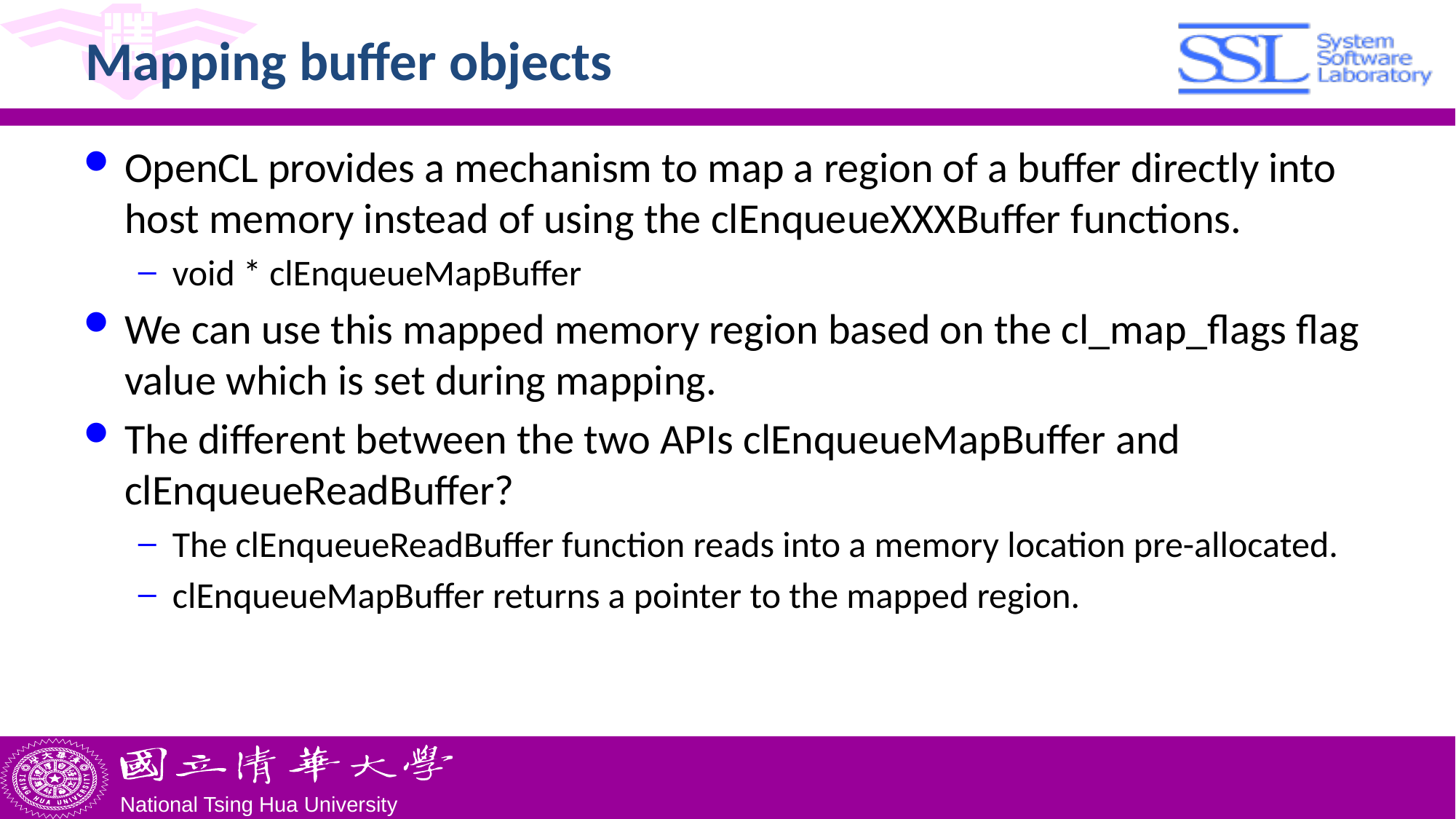

# Mapping buffer objects
OpenCL provides a mechanism to map a region of a buffer directly into host memory instead of using the clEnqueueXXXBuffer functions.
void * clEnqueueMapBuffer
We can use this mapped memory region based on the cl_map_flags flag value which is set during mapping.
The different between the two APIs clEnqueueMapBuffer and clEnqueueReadBuffer?
The clEnqueueReadBuffer function reads into a memory location pre-allocated.
clEnqueueMapBuffer returns a pointer to the mapped region.